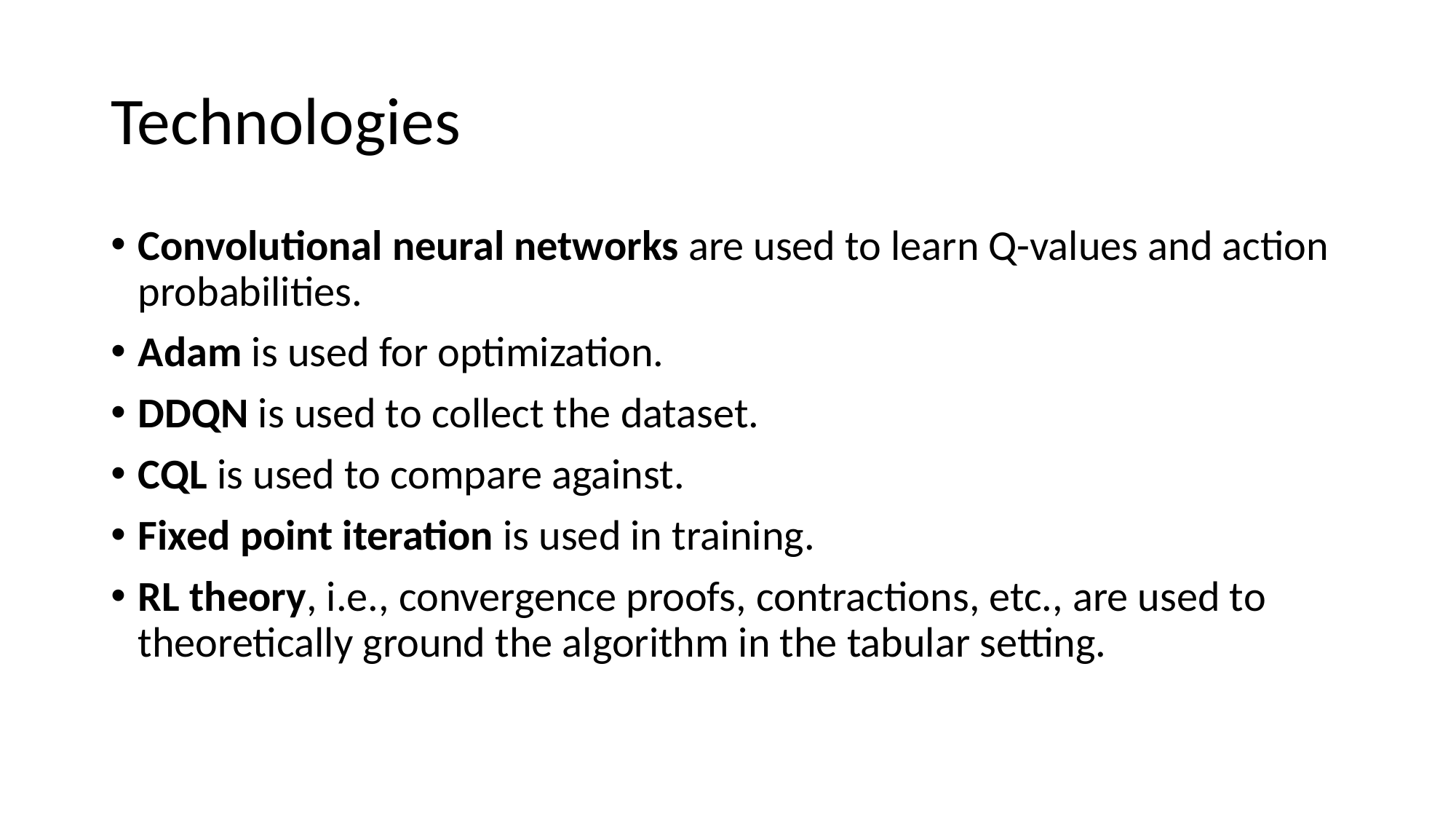

# Technologies
Convolutional neural networks are used to learn Q-values and action probabilities.
Adam is used for optimization.
DDQN is used to collect the dataset.
CQL is used to compare against.
Fixed point iteration is used in training.
RL theory, i.e., convergence proofs, contractions, etc., are used to theoretically ground the algorithm in the tabular setting.